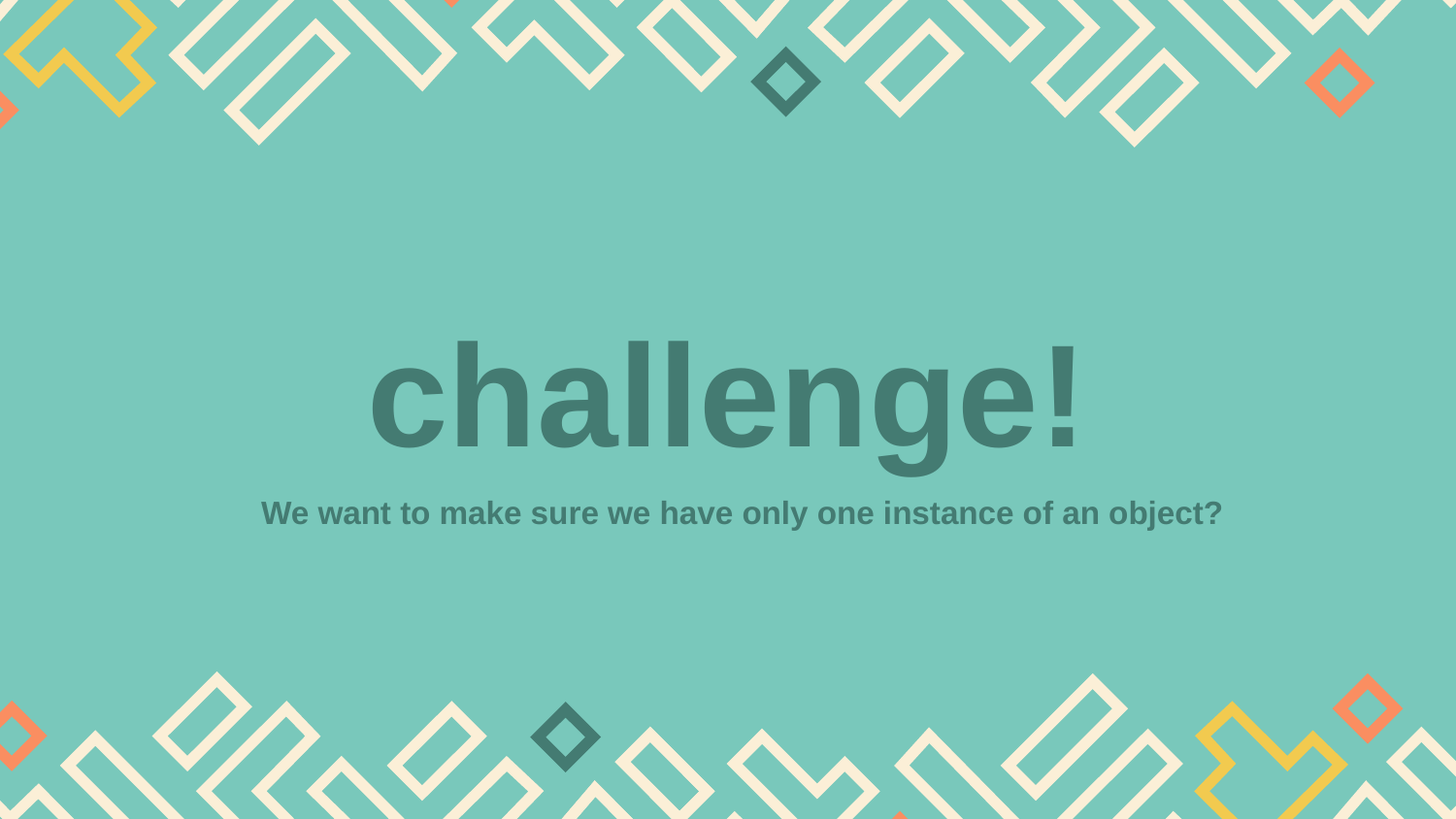

# challenge!
We want to make sure we have only one instance of an object?